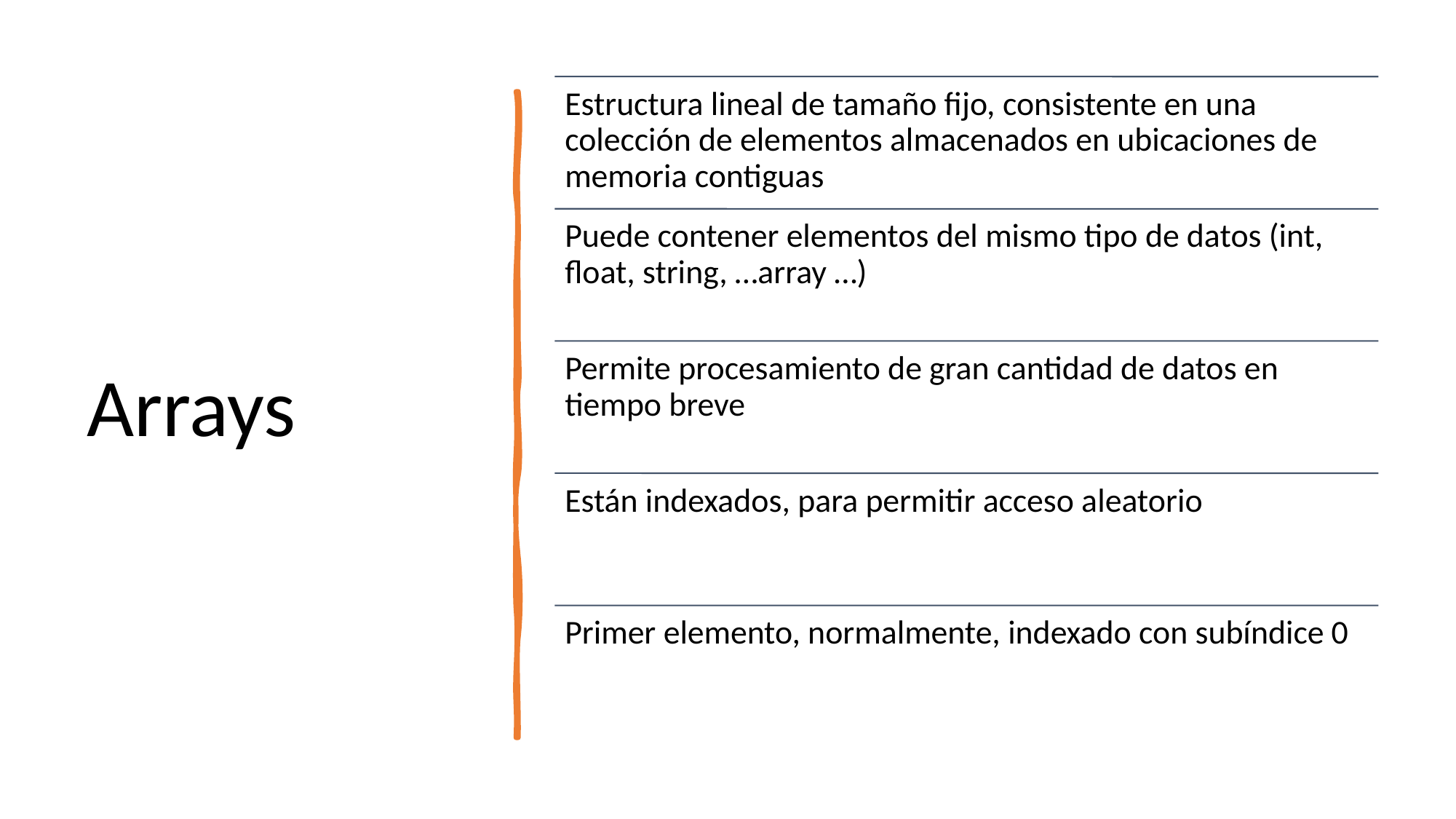

Estructura lineal de tamaño fijo, consistente en una colección de elementos almacenados en ubicaciones de memoria contiguas
Puede contener elementos del mismo tipo de datos (int, float, string, …array …)
Permite procesamiento de gran cantidad de datos en tiempo breve
Están indexados, para permitir acceso aleatorio
Primer elemento, normalmente, indexado con subíndice 0
# Arrays